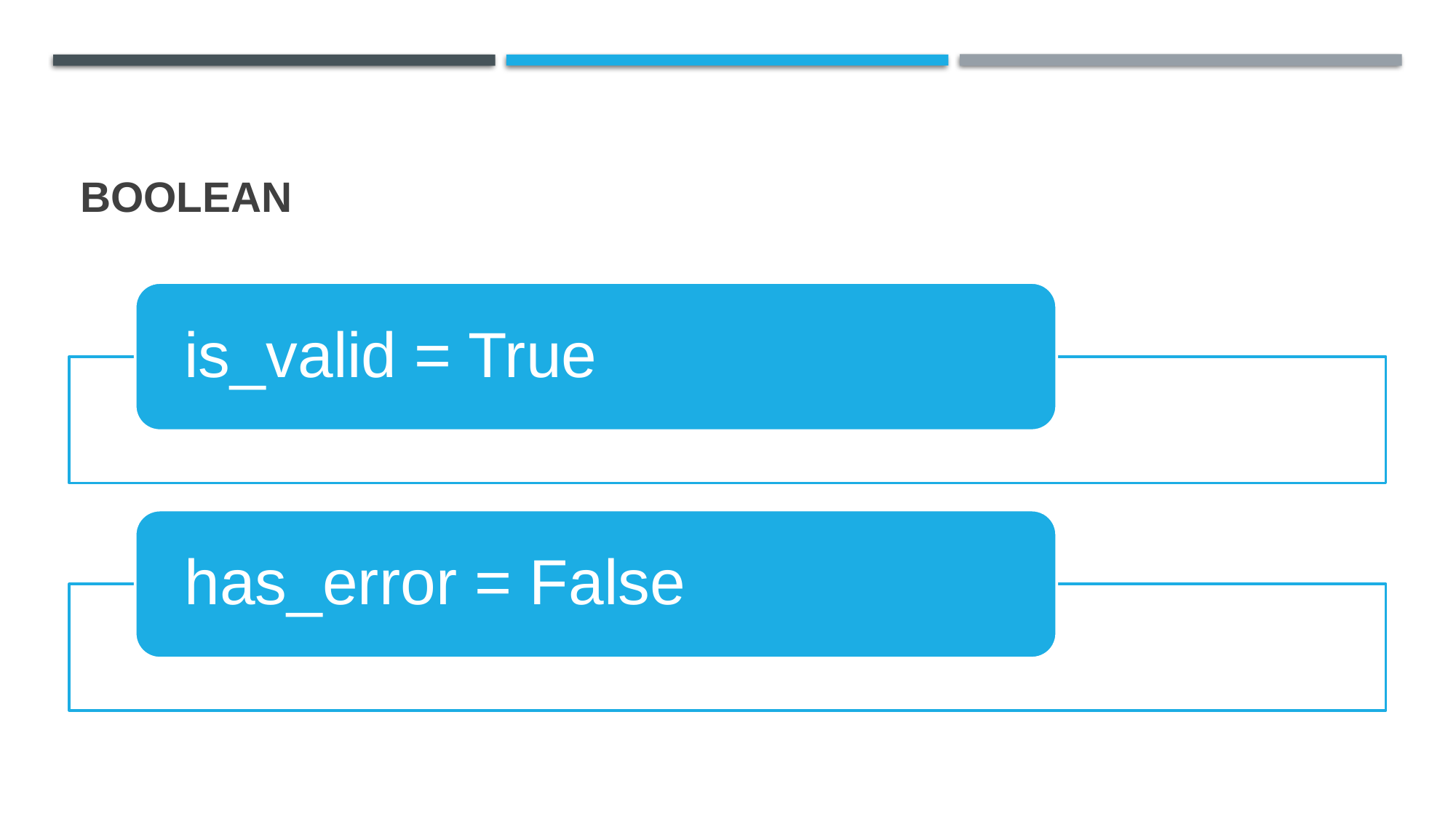

# BOOLEAN
is_valid = True
has_error = False